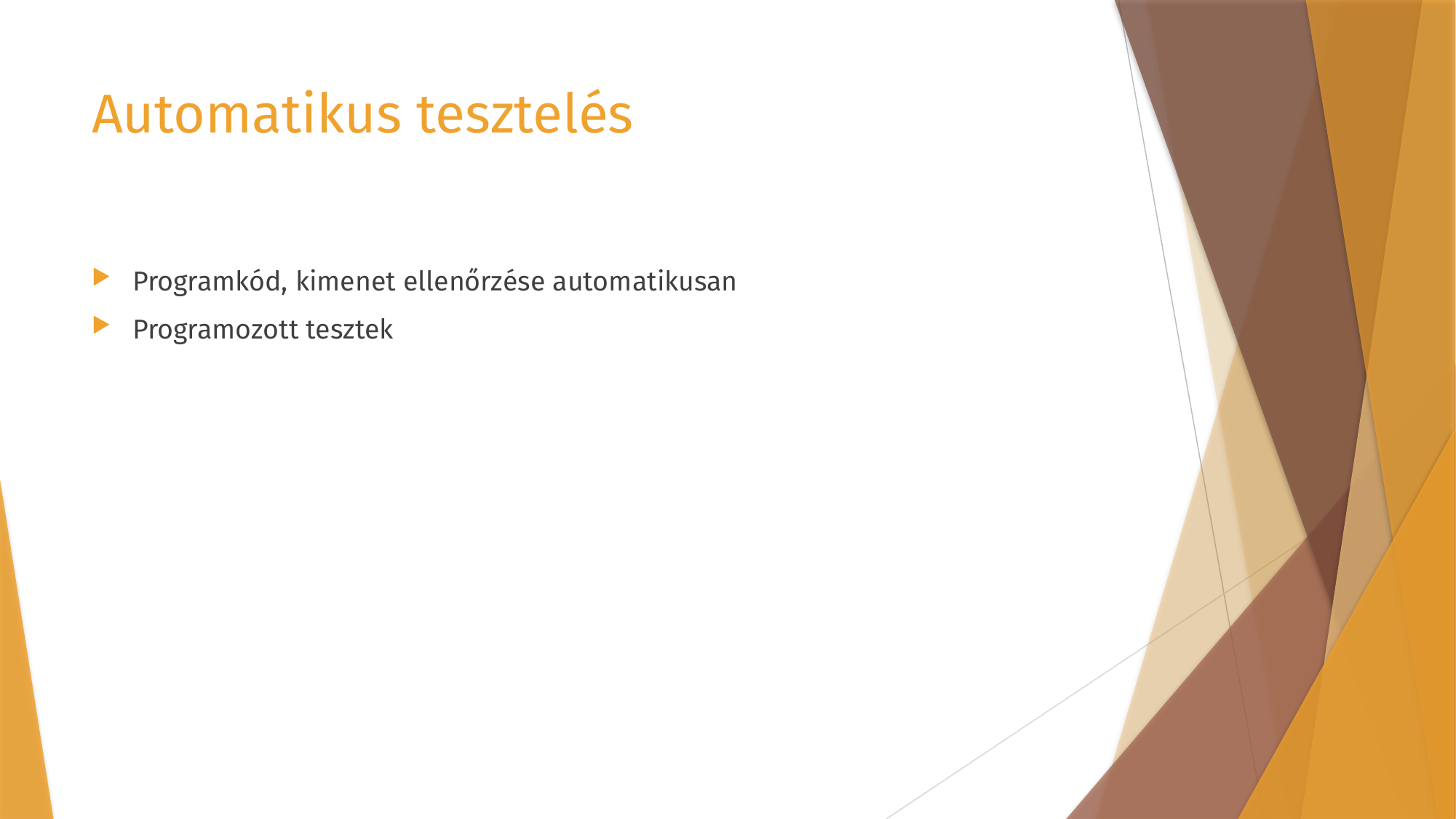

# Automatikus tesztelés
Programkód, kimenet ellenőrzése automatikusan
Programozott tesztek